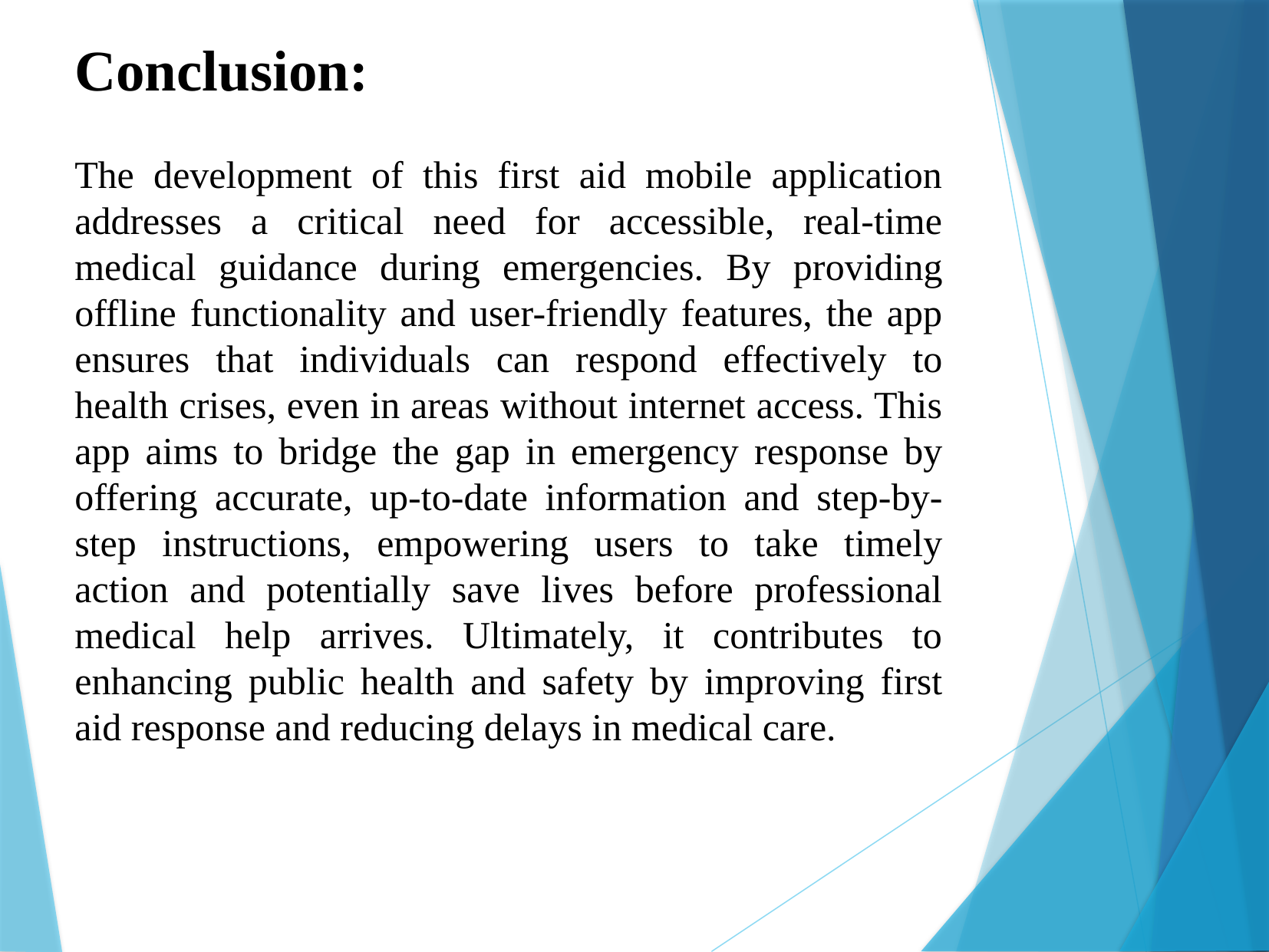

Conclusion:

The development of this first aid mobile application addresses a critical need for accessible, real-time medical guidance during emergencies. By providing offline functionality and user-friendly features, the app ensures that individuals can respond effectively to health crises, even in areas without internet access. This app aims to bridge the gap in emergency response by offering accurate, up-to-date information and step-by-step instructions, empowering users to take timely action and potentially save lives before professional medical help arrives. Ultimately, it contributes to enhancing public health and safety by improving first aid response and reducing delays in medical care.